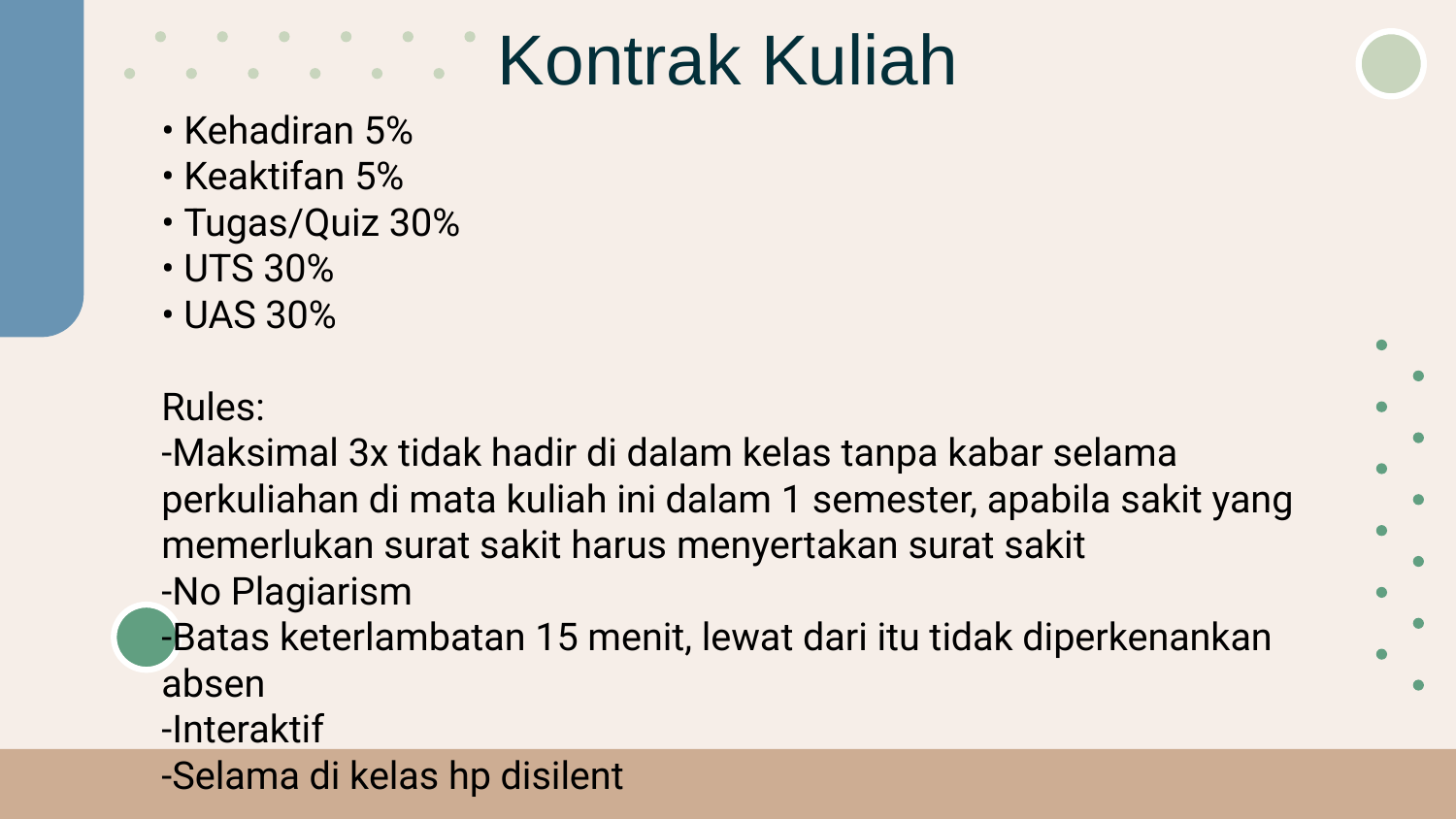

# Kontrak Kuliah
• Kehadiran 5%
• Keaktifan 5%
• Tugas/Quiz 30%
• UTS 30%
• UAS 30%

Rules:
-Maksimal 3x tidak hadir di dalam kelas tanpa kabar selama perkuliahan di mata kuliah ini dalam 1 semester, apabila sakit yang memerlukan surat sakit harus menyertakan surat sakit
-No Plagiarism
-Batas keterlambatan 15 menit, lewat dari itu tidak diperkenankan absen
-Interaktif
-Selama di kelas hp disilent